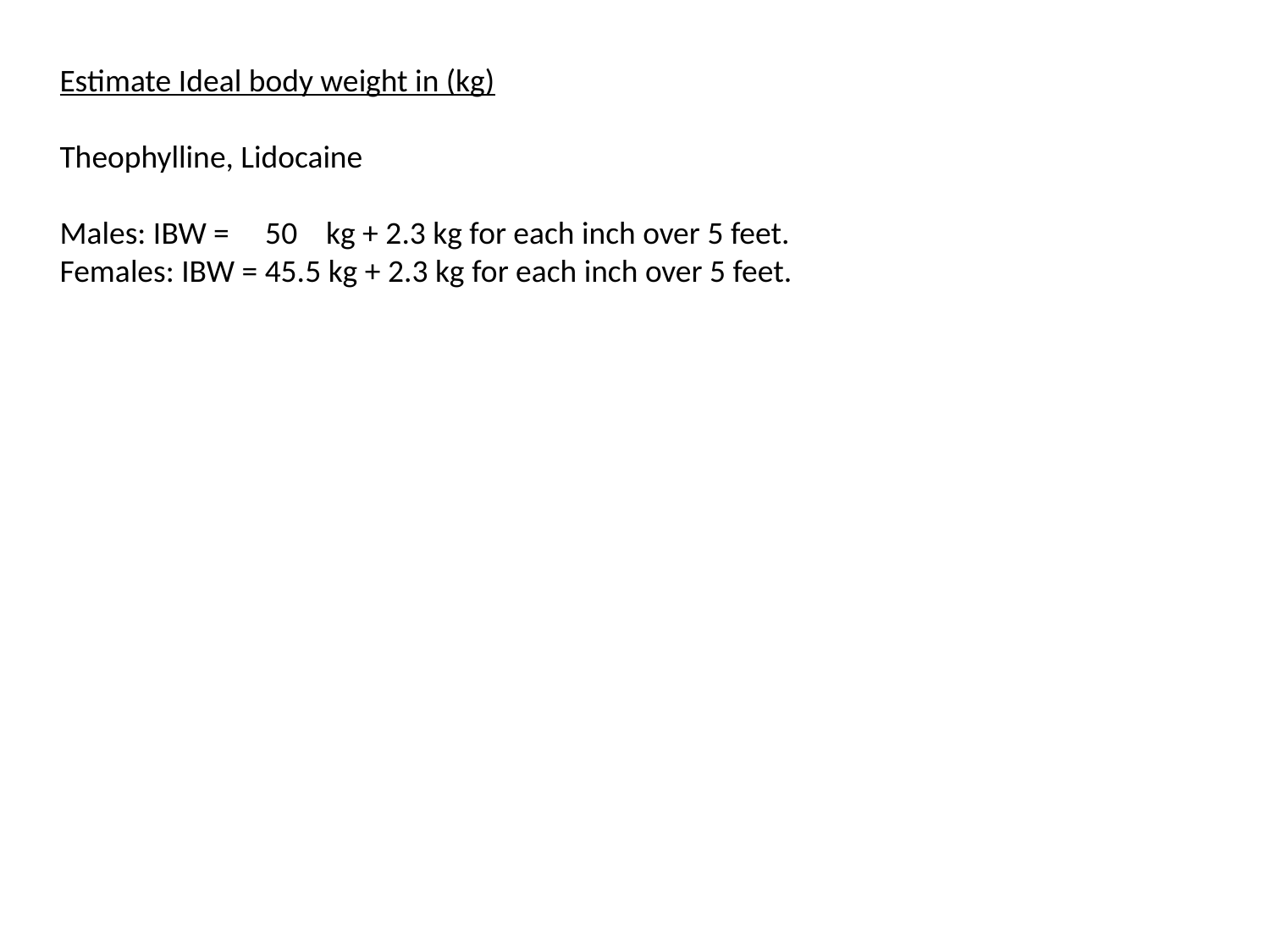

Estimate Ideal body weight in (kg)

Theophylline, Lidocaine

Males: IBW =     50    kg + 2.3 kg for each inch over 5 feet.
Females: IBW = 45.5 kg + 2.3 kg for each inch over 5 feet.